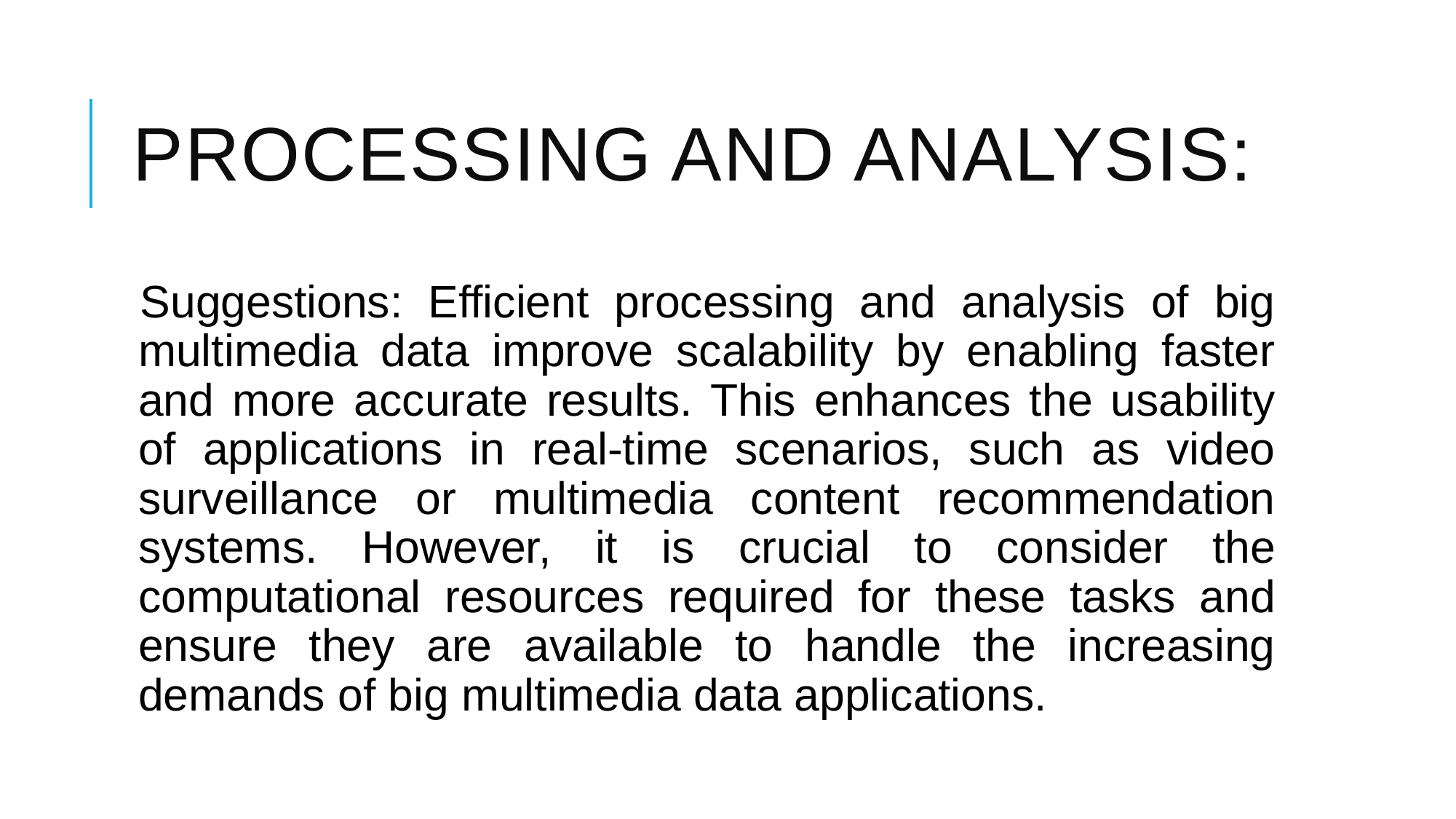

# Processing and Analysis:
Suggestions: Efficient processing and analysis of big multimedia data improve scalability by enabling faster and more accurate results. This enhances the usability of applications in real-time scenarios, such as video surveillance or multimedia content recommendation systems. However, it is crucial to consider the computational resources required for these tasks and ensure they are available to handle the increasing demands of big multimedia data applications.